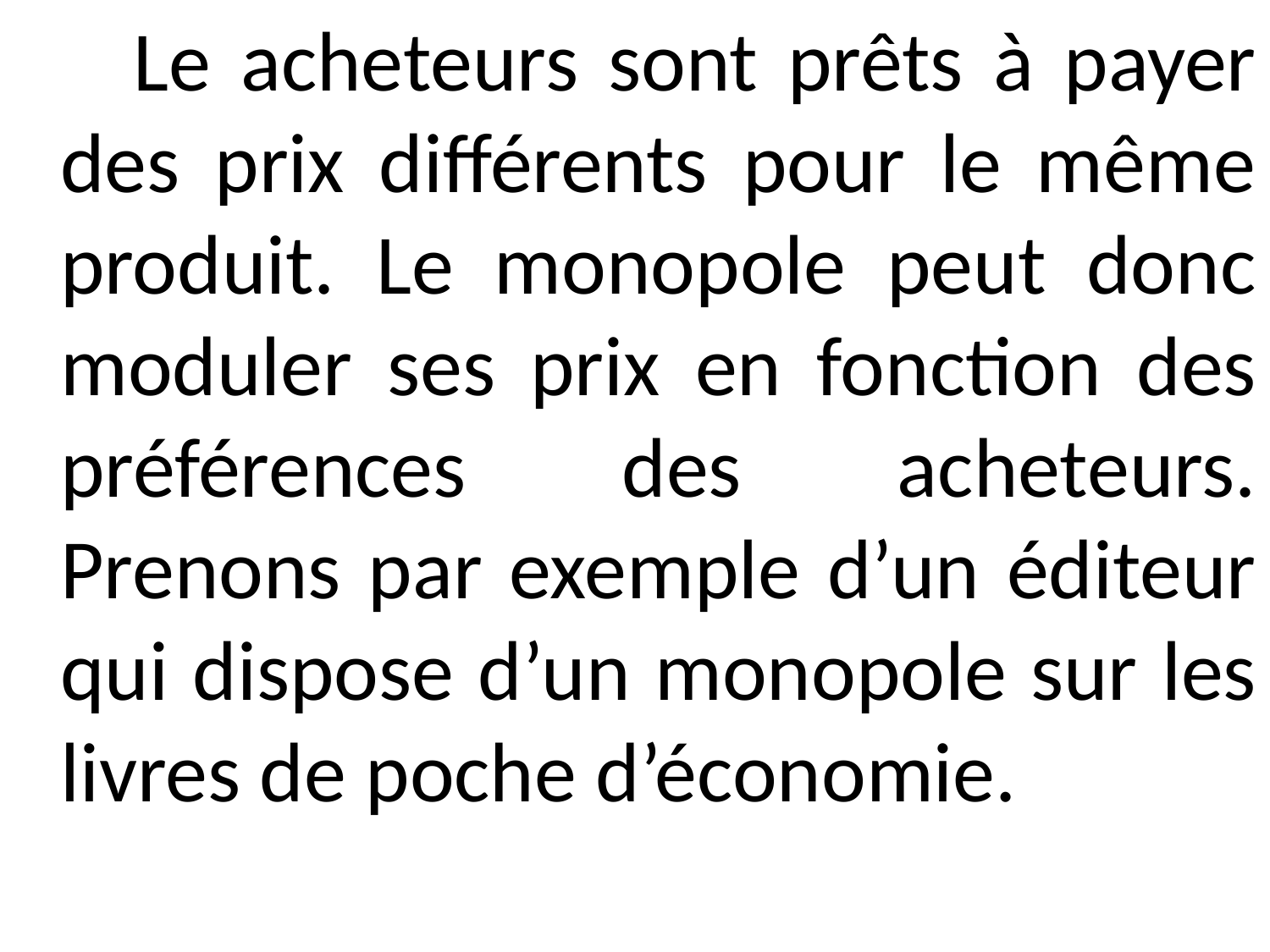

Le acheteurs sont prêts à payer des prix différents pour le même produit. Le monopole peut donc moduler ses prix en fonction des préférences des acheteurs. Prenons par exemple d’un éditeur qui dispose d’un monopole sur les livres de poche d’économie.